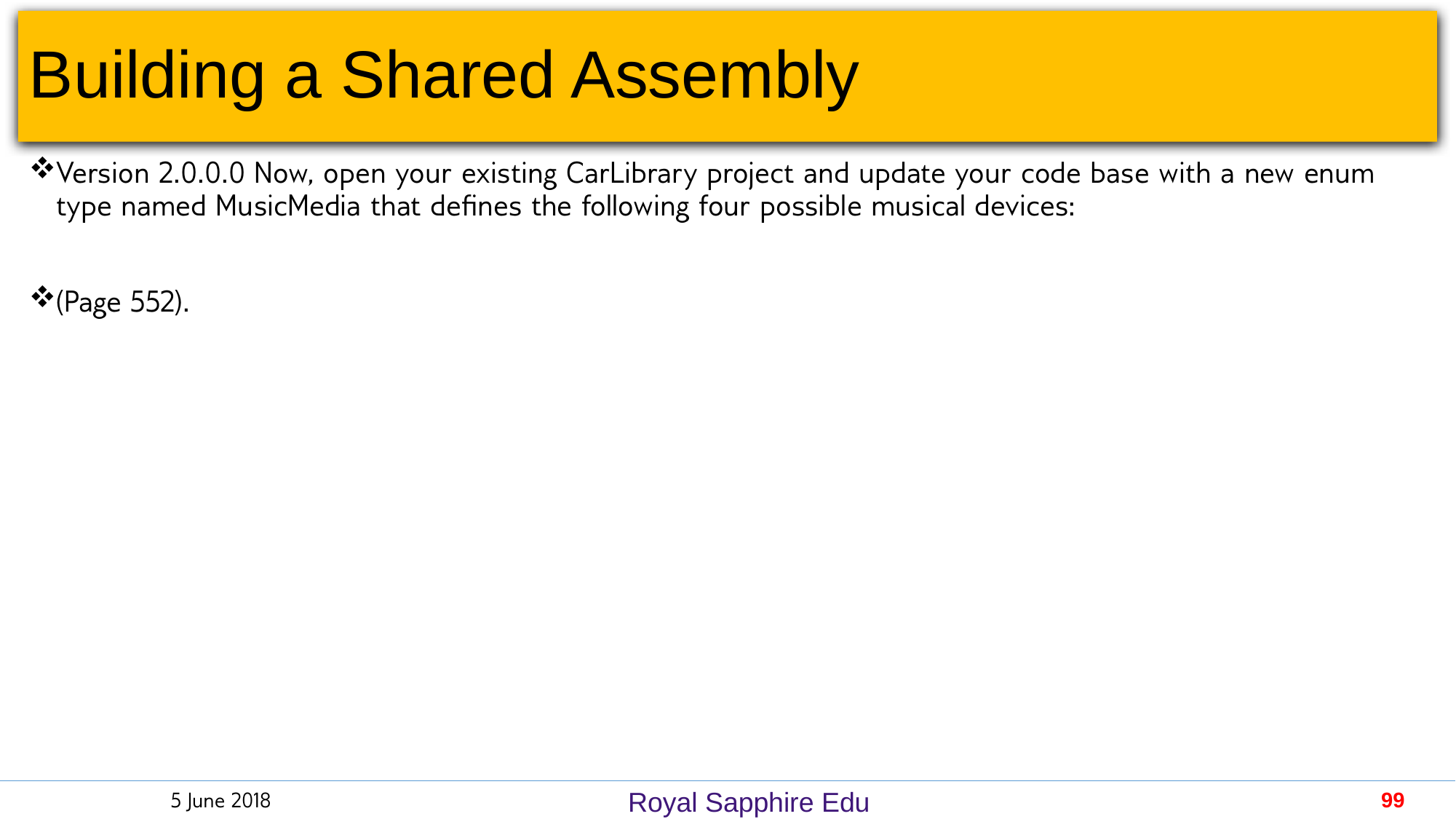

# Building a Shared Assembly
Version 2.0.0.0 Now, open your existing CarLibrary project and update your code base with a new enum type named MusicMedia that defines the following four possible musical devices:

(Page 552).
5 June 2018
99